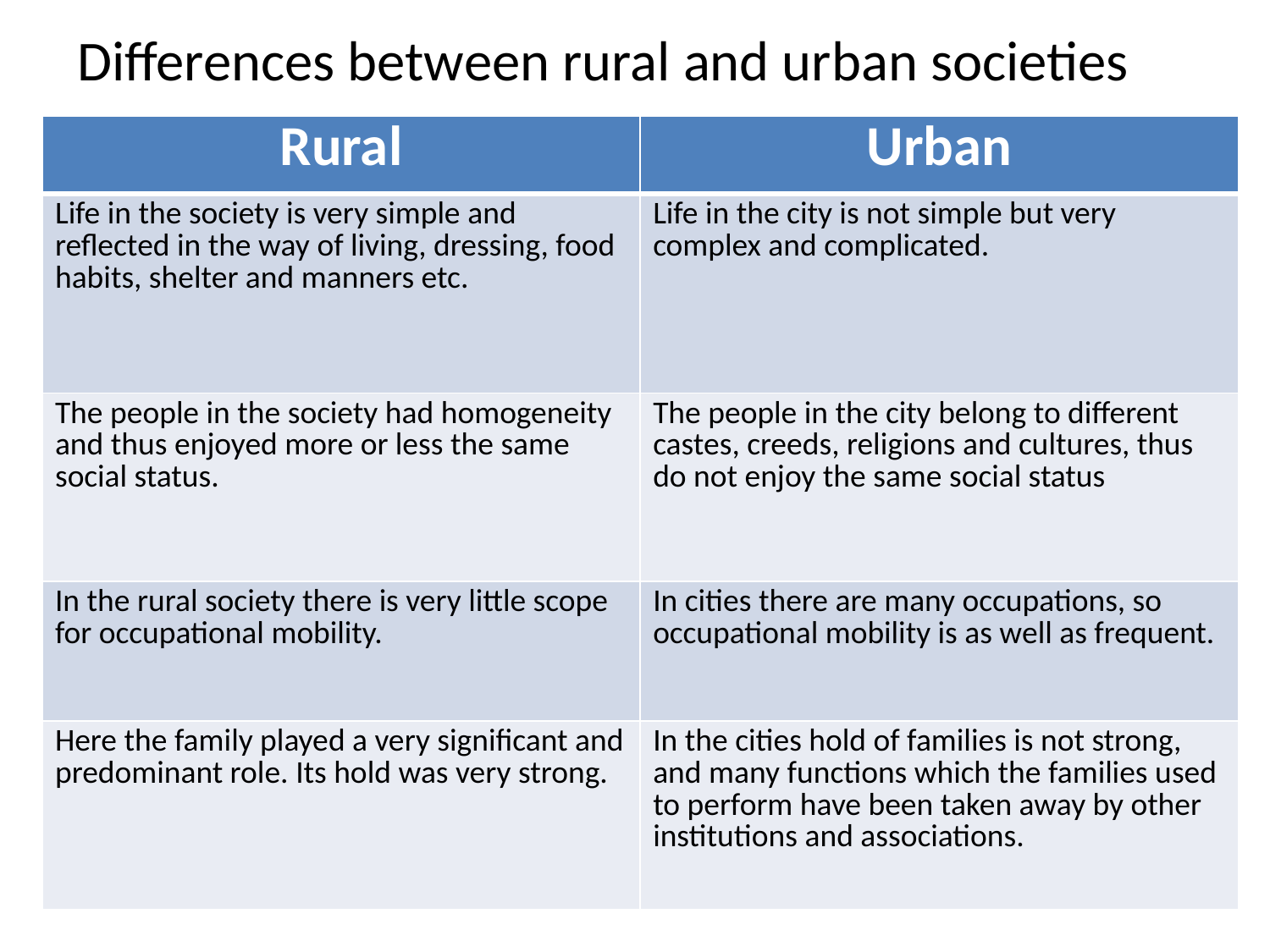

# Differences between rural and urban societies
| Rural | Urban |
| --- | --- |
| Life in the society is very simple and reflected in the way of living, dressing, food habits, shelter and manners etc. | Life in the city is not simple but very complex and complicated. |
| The people in the society had homogeneity and thus enjoyed more or less the same social status. | The people in the city belong to different castes, creeds, religions and cultures, thus do not enjoy the same social status |
| In the rural society there is very little scope for occupational mobility. | In cities there are many occupations, so occupational mobility is as well as frequent. |
| Here the family played a very significant and predominant role. Its hold was very strong. | In the cities hold of families is not strong, and many functions which the families used to perform have been taken away by other institutions and associations. |